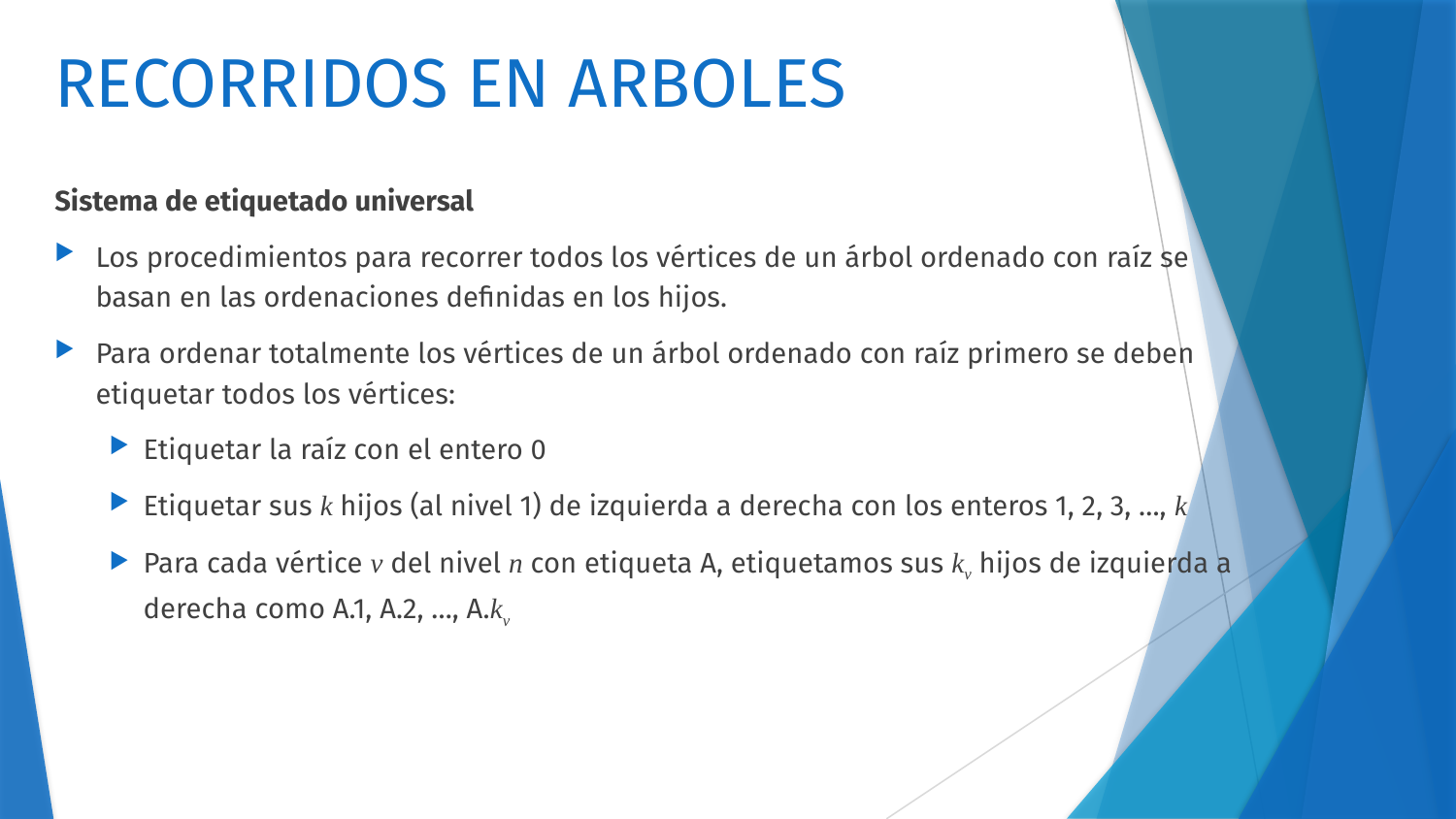

# RECORRIDOS EN ARBOLES
Sistema de etiquetado universal
Los procedimientos para recorrer todos los vértices de un árbol ordenado con raíz se basan en las ordenaciones definidas en los hijos.
Para ordenar totalmente los vértices de un árbol ordenado con raíz primero se deben etiquetar todos los vértices:
Etiquetar la raíz con el entero 0
Etiquetar sus k hijos (al nivel 1) de izquierda a derecha con los enteros 1, 2, 3, …, k
Para cada vértice v del nivel n con etiqueta A, etiquetamos sus kv hijos de izquierda a derecha como A.1, A.2, …, A.kv